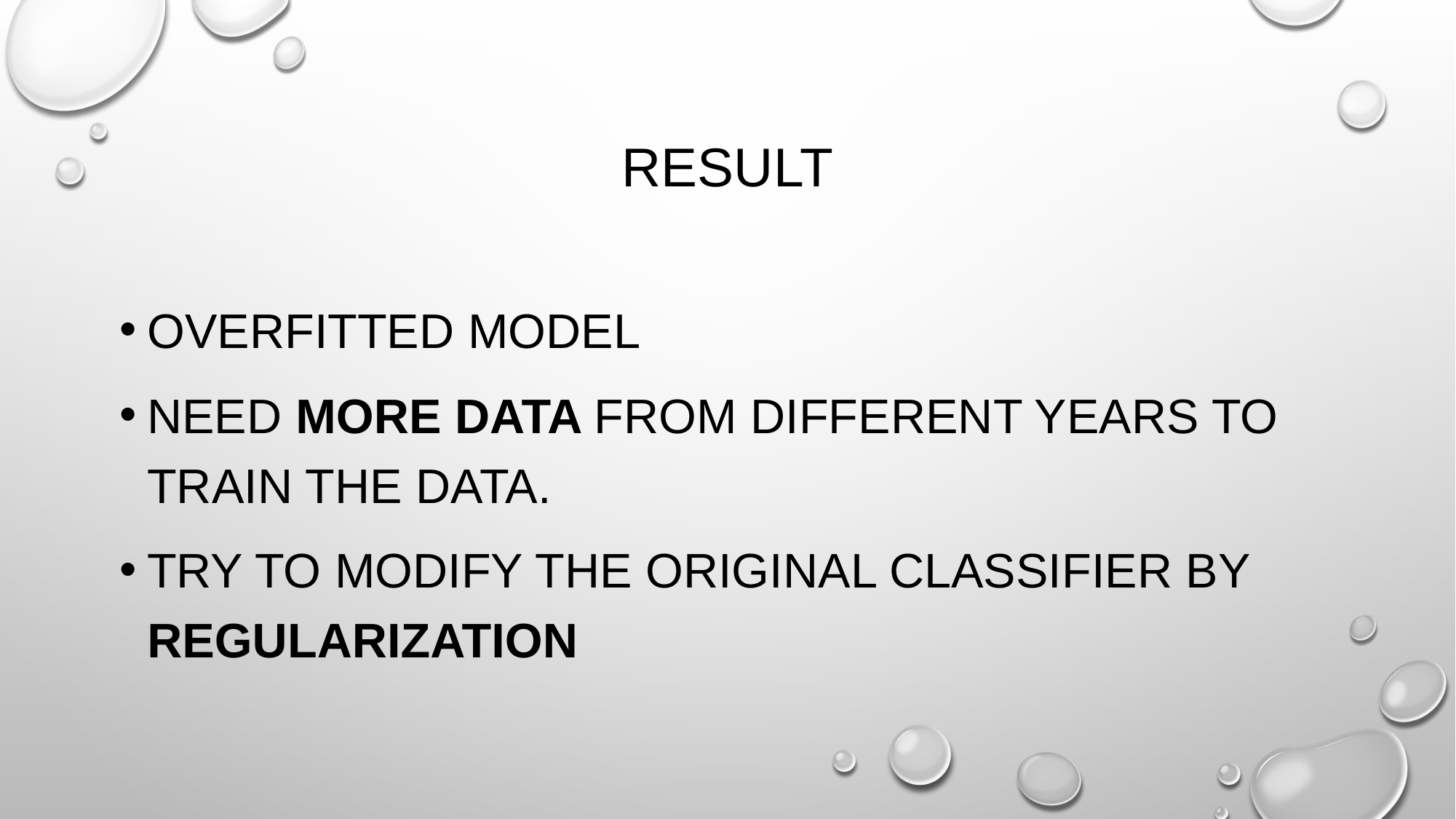

# result
Overfitted Model
Need more data from different years to train the data.
Try to modify the original classifier by Regularization